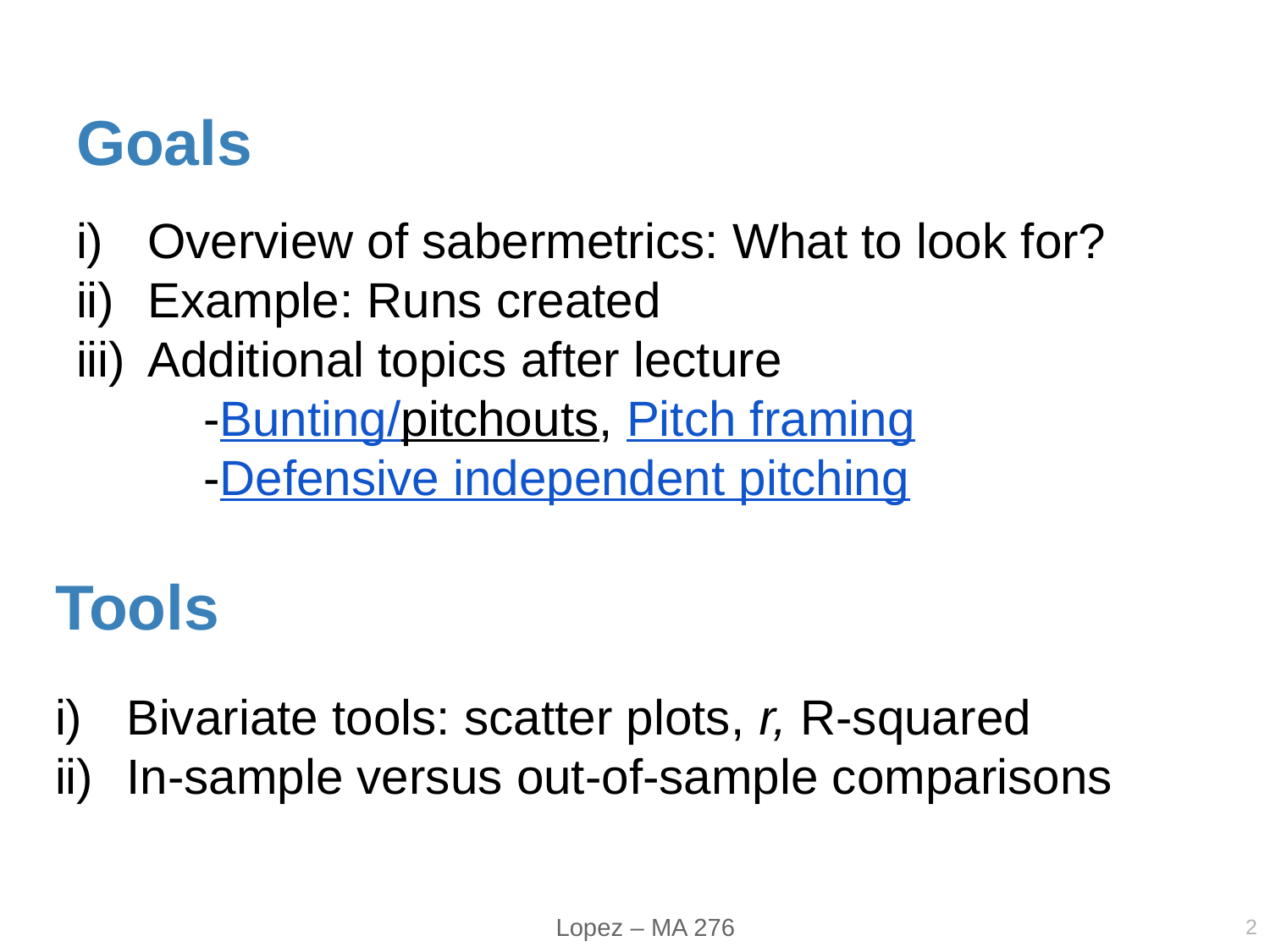

# Goals

Overview of sabermetrics: What to look for?
Example: Runs created
Additional topics after lecture
	-Bunting/pitchouts, Pitch framing
	-Defensive independent pitching

Tools

Bivariate tools: scatter plots, r, R-squared
In-sample versus out-of-sample comparisons

2